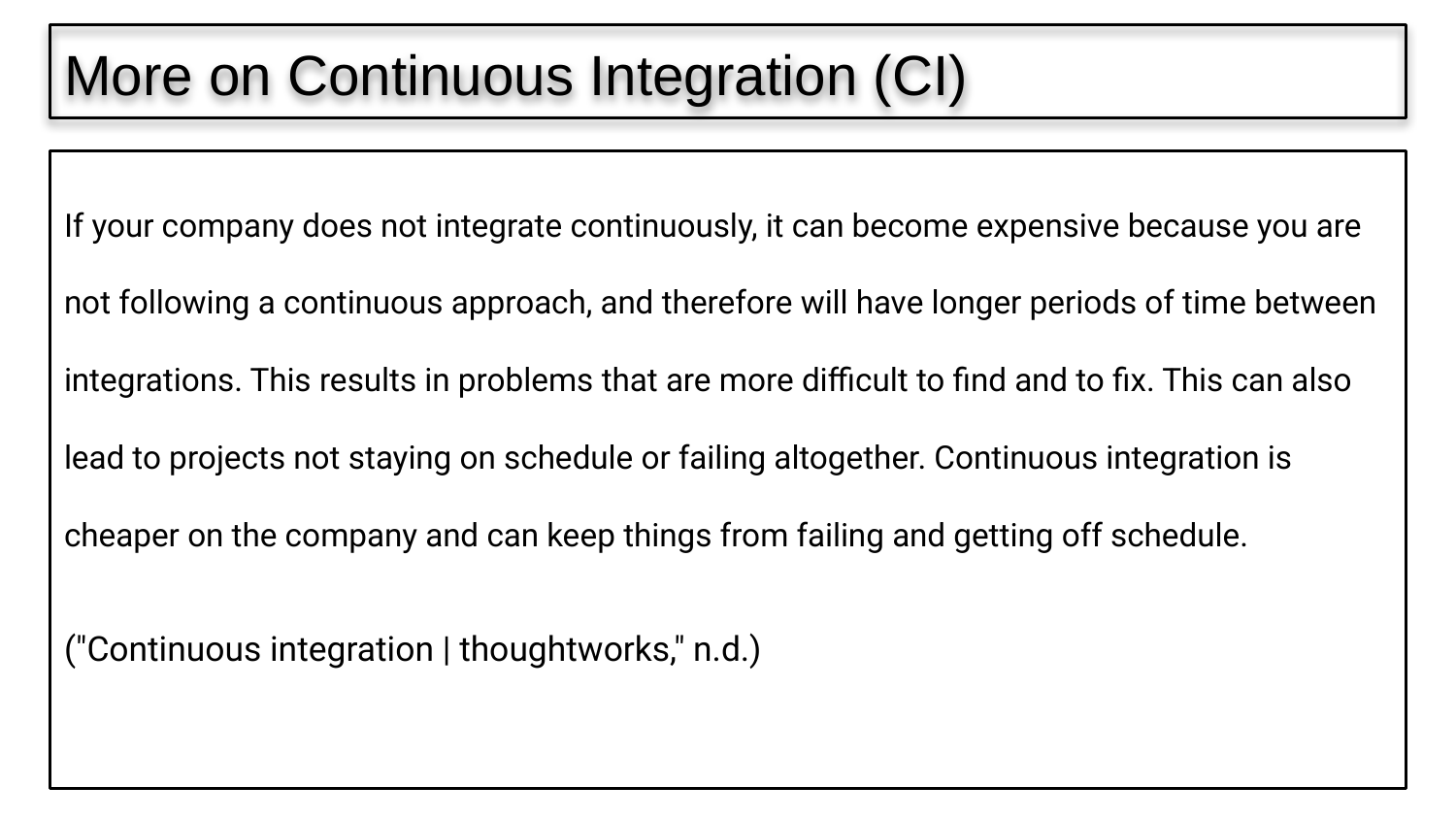

More on Continuous Integration (CI)
If your company does not integrate continuously, it can become expensive because you are not following a continuous approach, and therefore will have longer periods of time between integrations. This results in problems that are more difficult to find and to fix. This can also lead to projects not staying on schedule or failing altogether. Continuous integration is cheaper on the company and can keep things from failing and getting off schedule.
("Continuous integration | thoughtworks," n.d.)